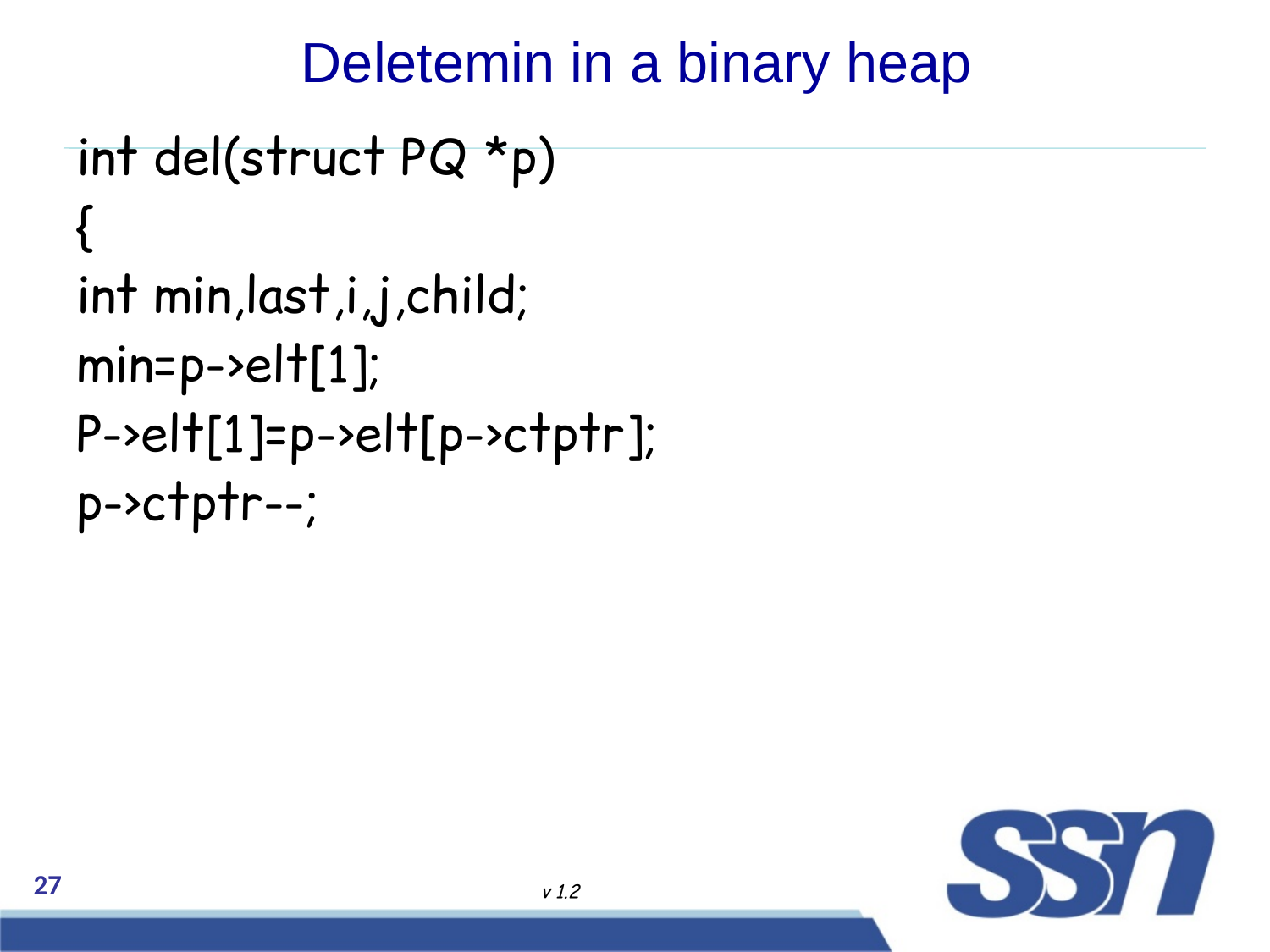

# Deletemin in a binary heap
int del(struct PQ *p)
{
int min,last,i,j,child;
min=p->elt[1];
P->elt[1]=p->elt[p->ctptr];
p->ctptr--;